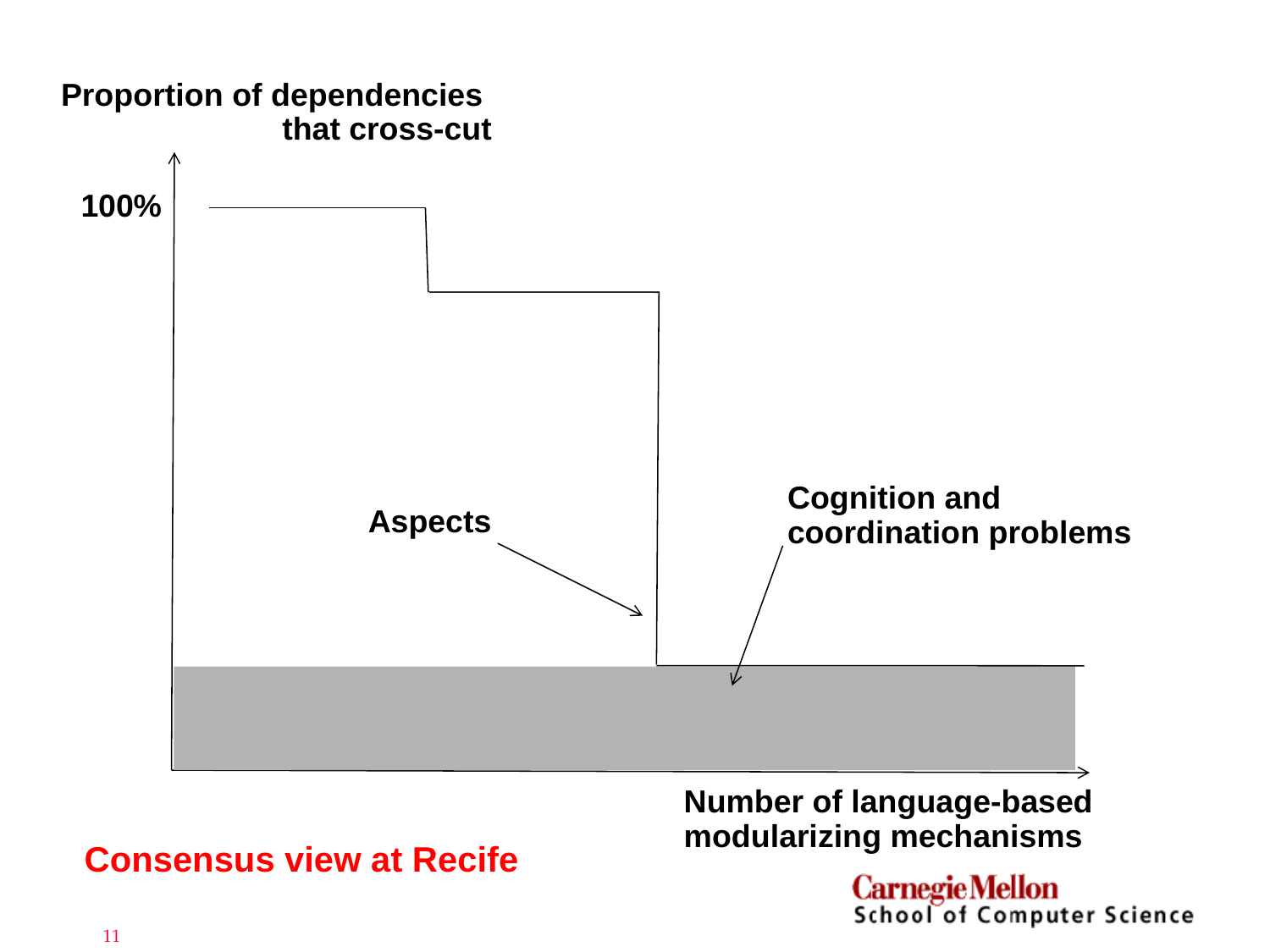

Proportion of dependencies
that cross-cut
100%
Cognition and
coordination problems

Aspects
Number of language-based
modularizing mechanisms
Consensus view at Recife